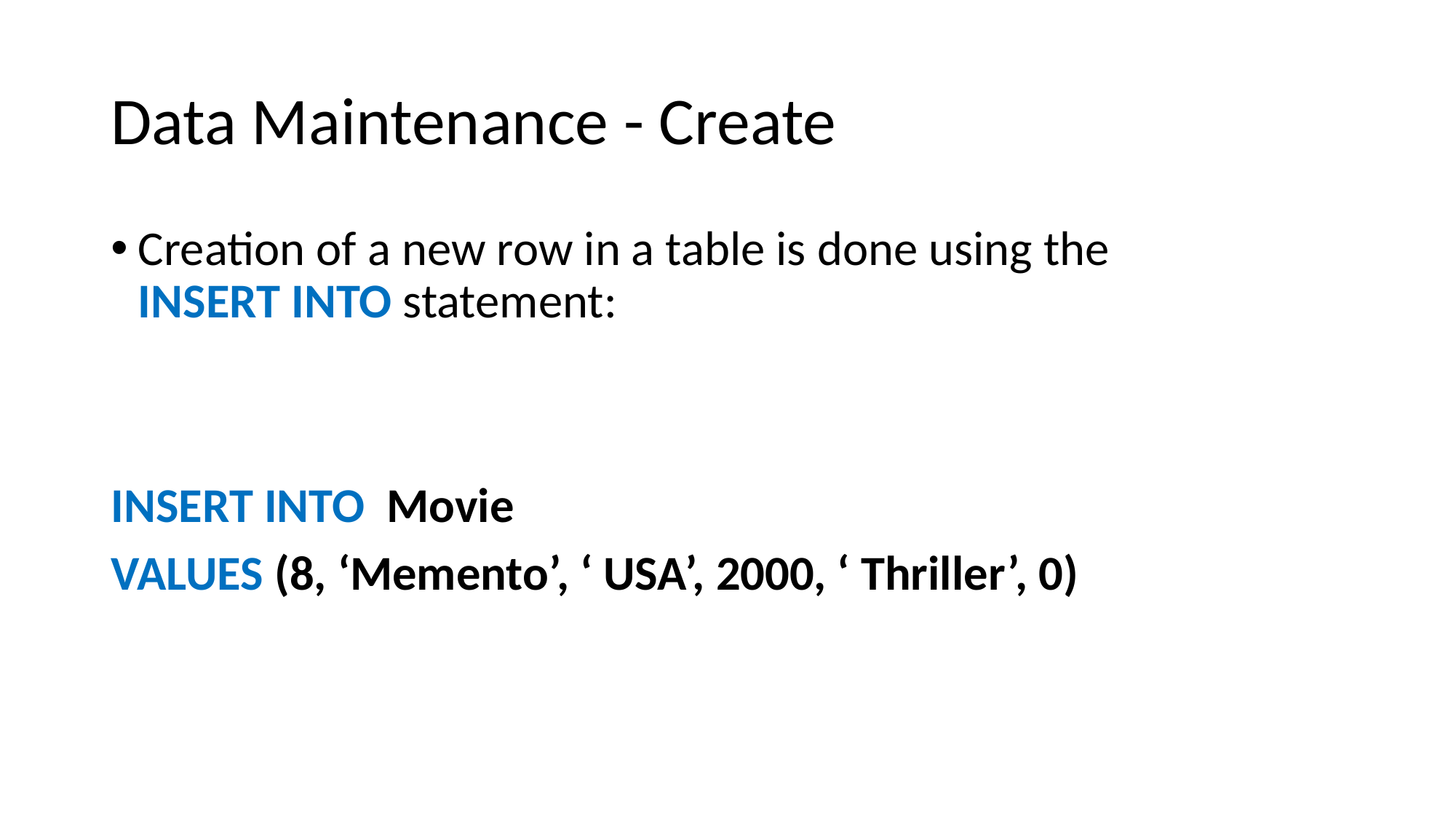

# Data Maintenance - Create
Creation of a new row in a table is done using the INSERT INTO statement:
INSERT INTO  Movie
VALUES (8, ‘Memento’, ‘ USA’, 2000, ‘ Thriller’, 0)